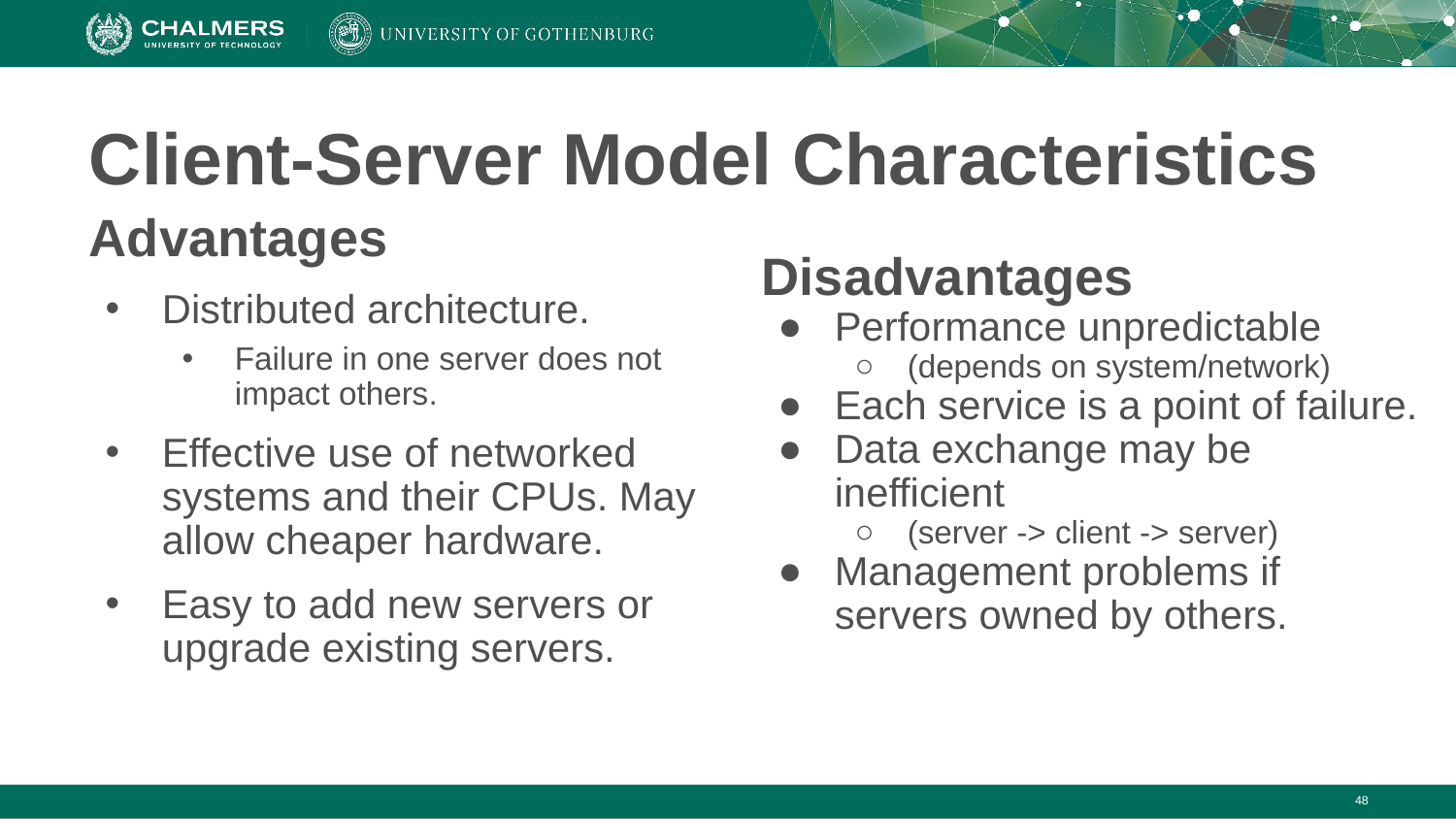

# Client-Server Model Characteristics
Advantages
Distributed architecture.
Failure in one server does not impact others.
Effective use of networked systems and their CPUs. May allow cheaper hardware.
Easy to add new servers or upgrade existing servers.
Disadvantages
Performance unpredictable
(depends on system/network)
Each service is a point of failure.
Data exchange may be inefficient
(server -> client -> server)
Management problems if servers owned by others.
48